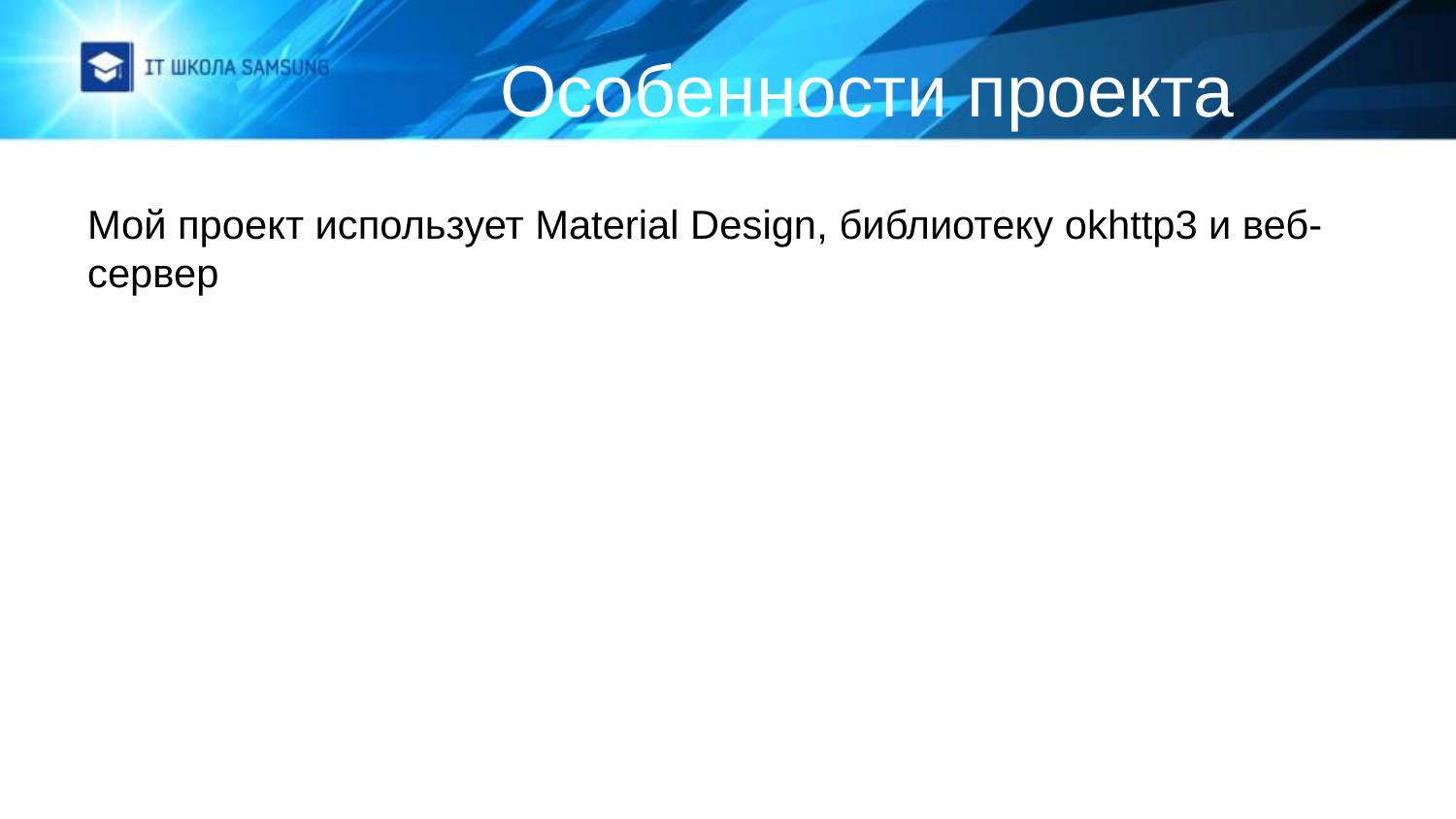

# Особенности проекта
Мой проект использует Material Design, библиотеку okhttp3 и веб-сервер